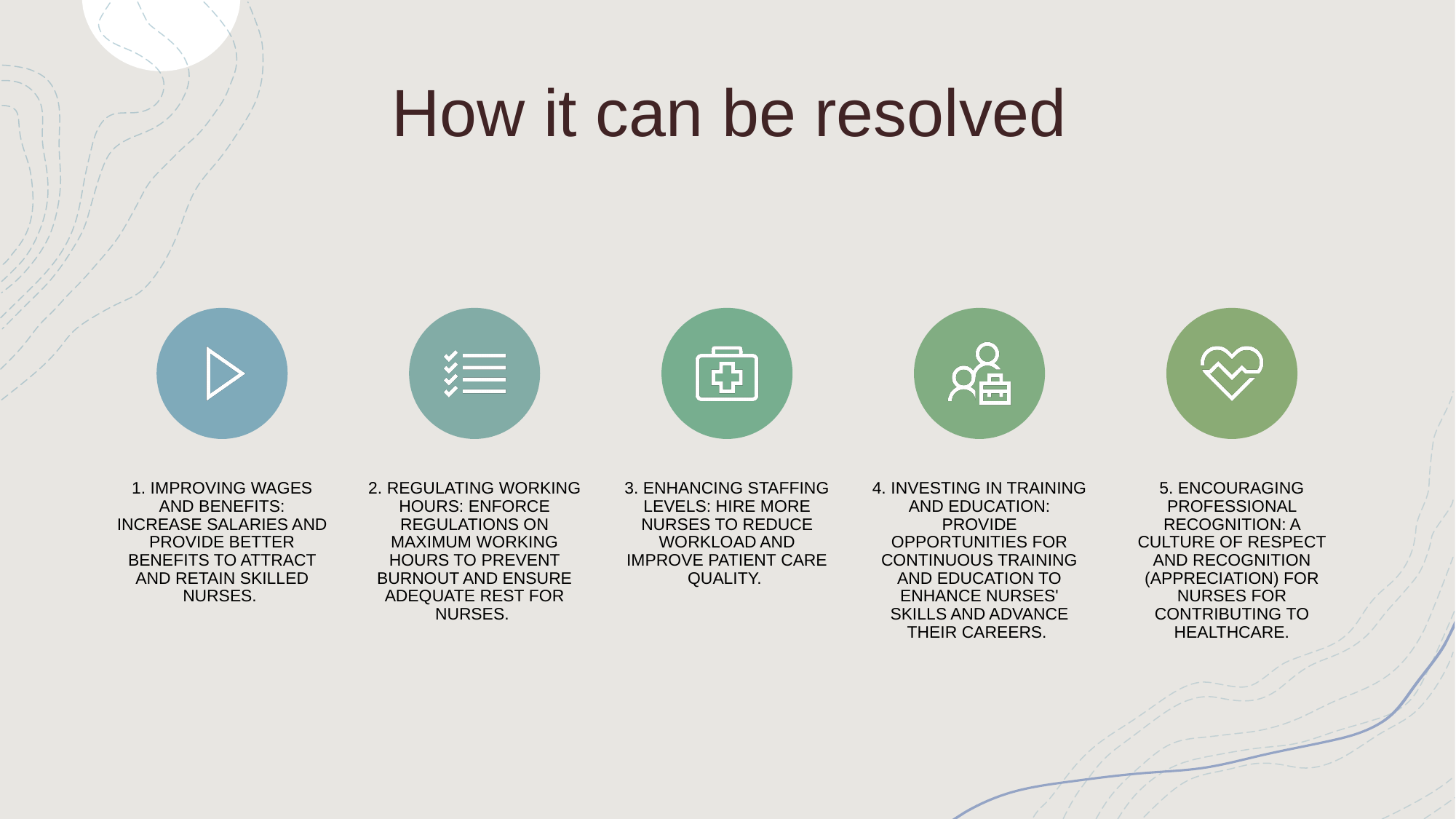

# How it can be resolved
1. Improving wages and benefits: Increase salaries and provide better benefits to attract and retain skilled nurses.
2. Regulating working hours: Enforce regulations on maximum working hours to prevent burnout and ensure adequate rest for nurses.
3. Enhancing staffing levels: Hire more nurses to reduce workload and improve patient care quality.
4. Investing in training and education: Provide opportunities for continuous training and education to enhance nurses' skills and advance their careers.
5. Encouraging professional recognition: A culture of respect and recognition (appreciation) for nurses for contributing to healthcare.